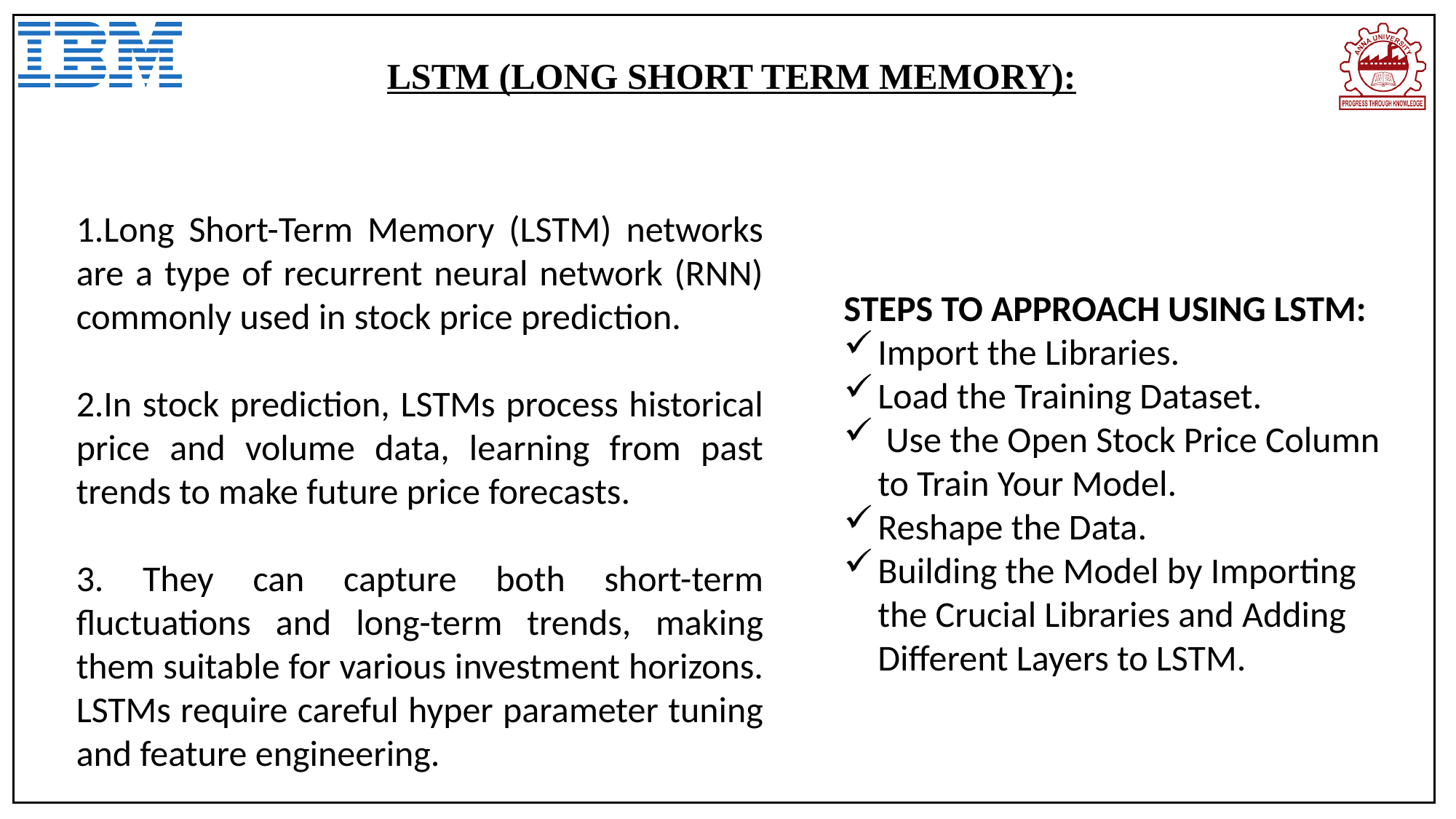

LSTM (LONG SHORT TERM MEMORY):
1.Long Short-Term Memory (LSTM) networks are a type of recurrent neural network (RNN) commonly used in stock price prediction.

2.In stock prediction, LSTMs process historical price and volume data, learning from past trends to make future price forecasts.

3. They can capture both short-term fluctuations and long-term trends, making them suitable for various investment horizons. LSTMs require careful hyper parameter tuning and feature engineering.
STEPS TO APPROACH USING LSTM:
Import the Libraries.
Load the Training Dataset.
 Use the Open Stock Price Column to Train Your Model.
Reshape the Data.
Building the Model by Importing the Crucial Libraries and Adding Different Layers to LSTM.